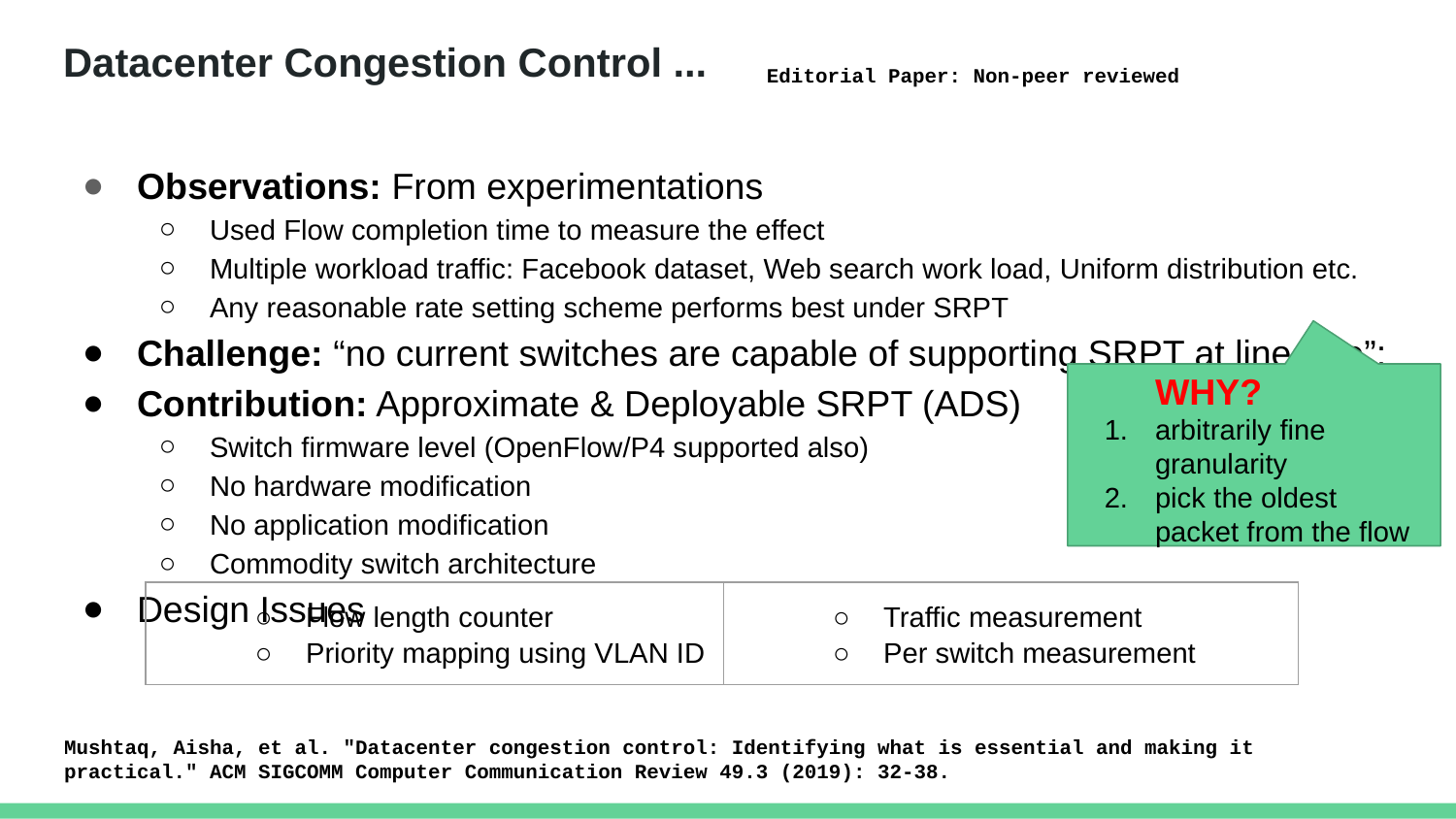

# Datacenter Congestion Control ...
Editorial Paper: Non-peer reviewed
Observations: From experimentations
Used Flow completion time to measure the effect
Multiple workload traffic: Facebook dataset, Web search work load, Uniform distribution etc.
Any reasonable rate setting scheme performs best under SRPT
Challenge: “no current switches are capable of supporting SRPT at line rate”;
Contribution: Approximate & Deployable SRPT (ADS)
Switch firmware level (OpenFlow/P4 supported also)
No hardware modification
No application modification
Commodity switch architecture
Design Issues
WHY?
arbitrarily fine granularity
pick the oldest packet from the flow
| Flow length counter Priority mapping using VLAN ID | Traffic measurement Per switch measurement |
| --- | --- |
Mushtaq, Aisha, et al. "Datacenter congestion control: Identifying what is essential and making it practical." ACM SIGCOMM Computer Communication Review 49.3 (2019): 32-38.